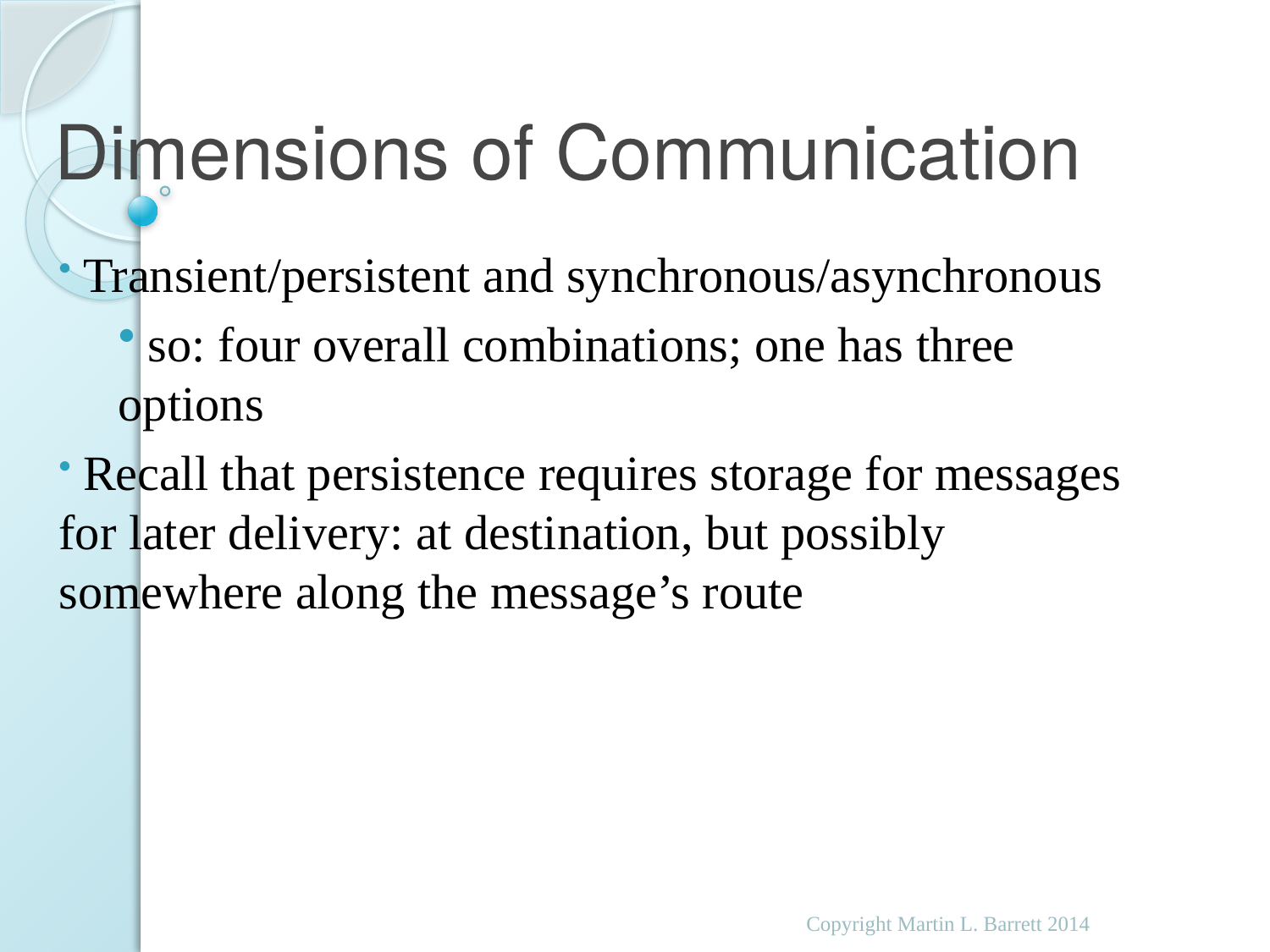

# Dimensions of Communication
 Transient/persistent and synchronous/asynchronous
 so: four overall combinations; one has three options
 Recall that persistence requires storage for messages for later delivery: at destination, but possibly somewhere along the message’s route
Copyright Martin L. Barrett 2014